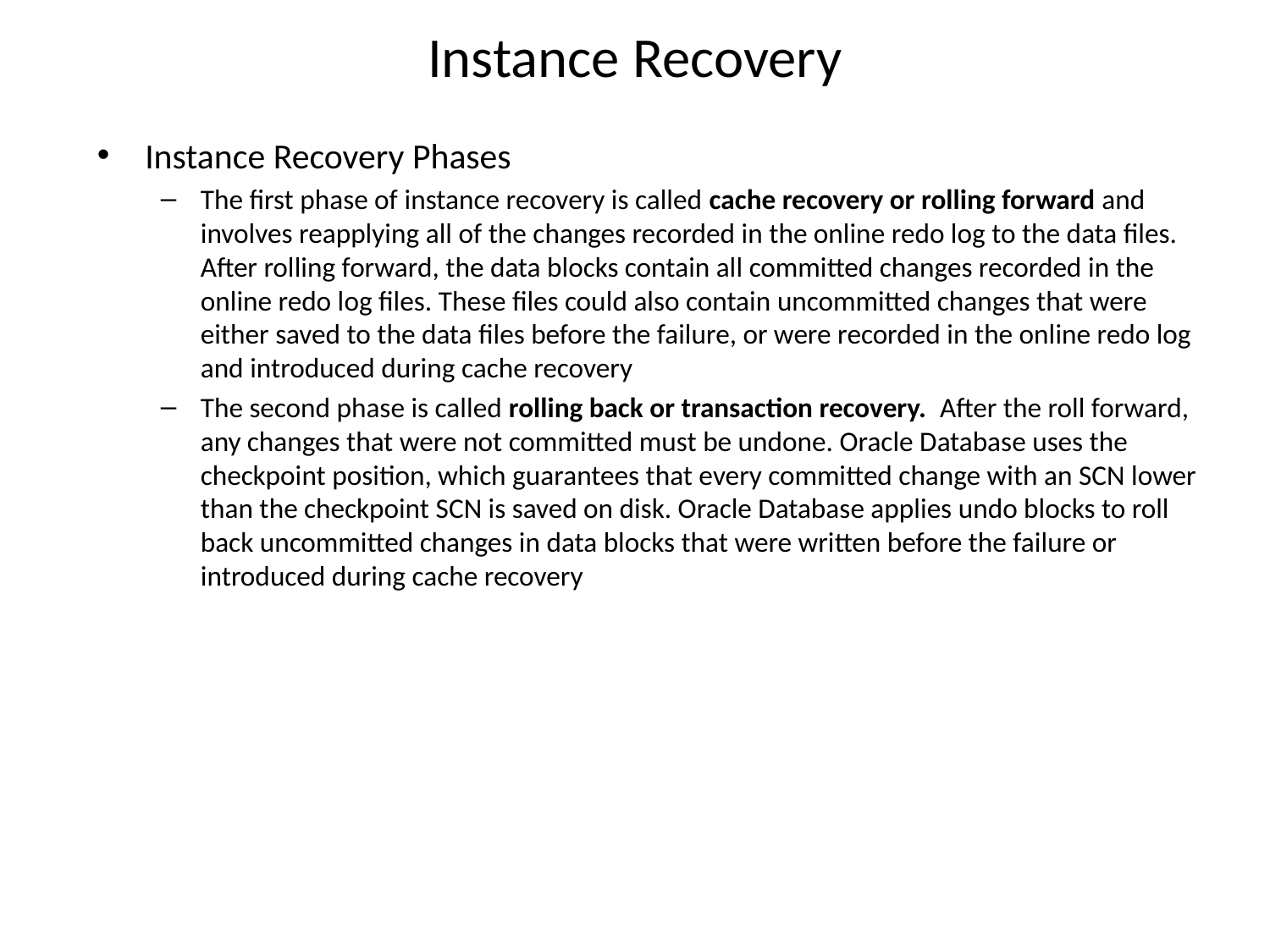

# Instance Recovery
Instance Recovery Phases
The first phase of instance recovery is called cache recovery or rolling forward and involves reapplying all of the changes recorded in the online redo log to the data files. After rolling forward, the data blocks contain all committed changes recorded in the online redo log files. These files could also contain uncommitted changes that were either saved to the data files before the failure, or were recorded in the online redo log and introduced during cache recovery
The second phase is called rolling back or transaction recovery.  After the roll forward, any changes that were not committed must be undone. Oracle Database uses the checkpoint position, which guarantees that every committed change with an SCN lower than the checkpoint SCN is saved on disk. Oracle Database applies undo blocks to roll back uncommitted changes in data blocks that were written before the failure or introduced during cache recovery